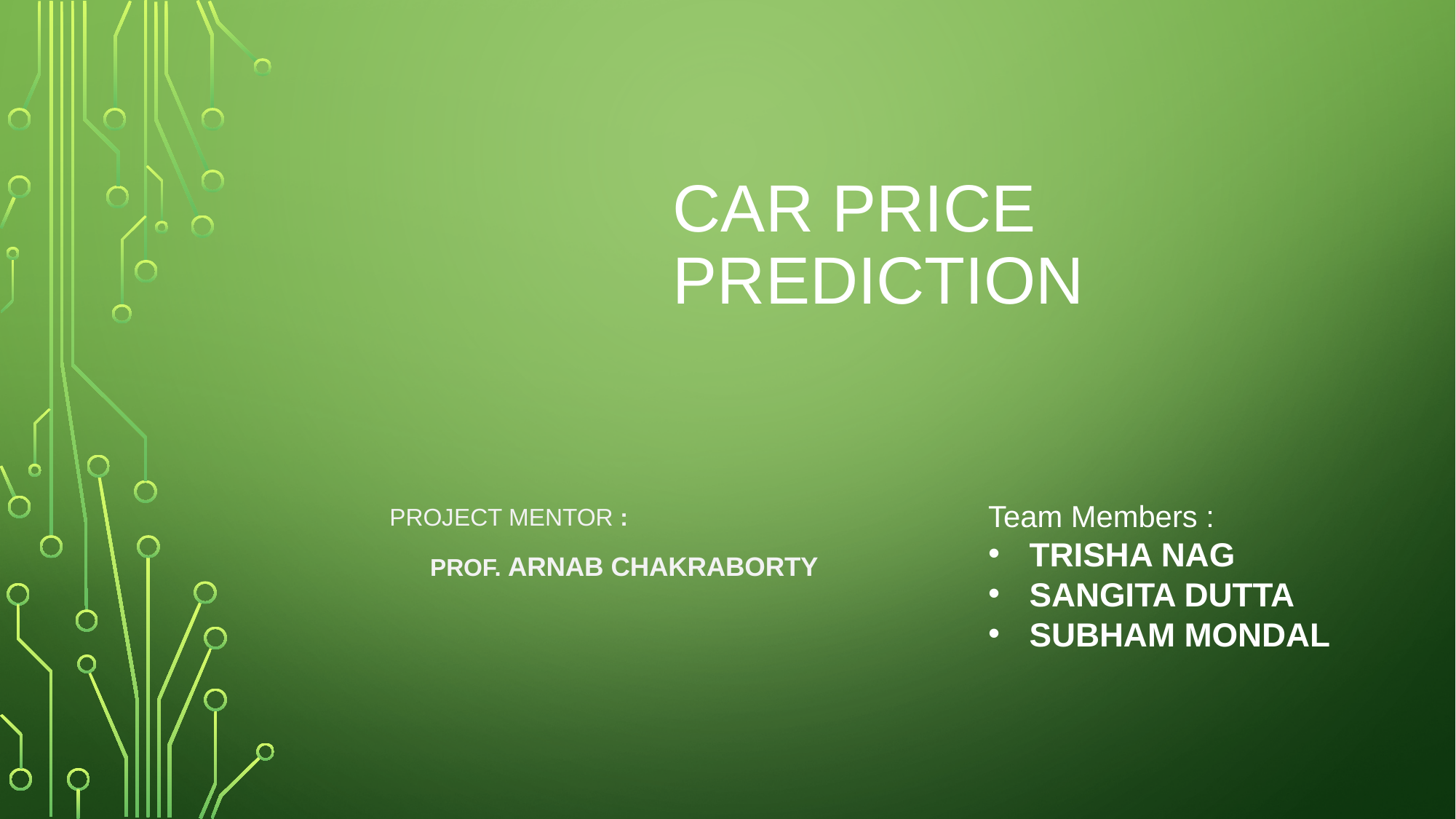

# CAR PRICE PREDICTION
Project Mentor :
      Prof. Arnab Chakraborty
Team Members :
TRISHA NAG
SANGITA DUTTA
SUBHAM MONDAL